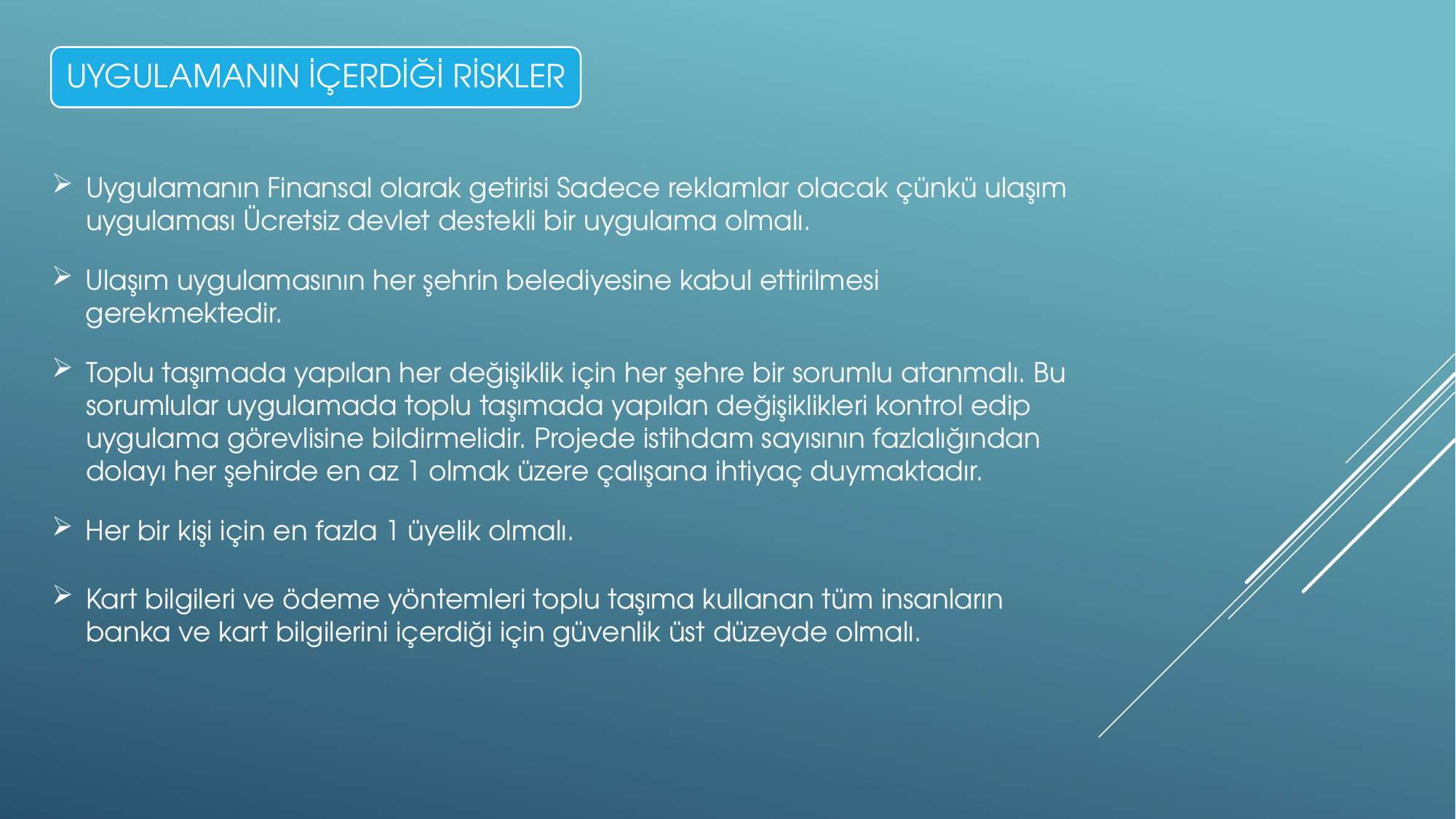

UYGULAMANIN İÇERDİĞİ RİSKLER
Uygulamanın Finansal olarak getirisi Sadece reklamlar olacak çünkü ulaşım uygulaması Ücretsiz devlet destekli bir uygulama olmalı.
Ulaşım uygulamasının her şehrin belediyesine kabul ettirilmesi gerekmektedir.
Toplu taşımada yapılan her değişiklik için her şehre bir sorumlu atanmalı. Bu sorumlular uygulamada toplu taşımada yapılan değişiklikleri kontrol edip uygulama görevlisine bildirmelidir. Projede istihdam sayısının fazlalığından dolayı her şehirde en az 1 olmak üzere çalışana ihtiyaç duymaktadır.
Her bir kişi için en fazla 1 üyelik olmalı.
Kart bilgileri ve ödeme yöntemleri toplu taşıma kullanan tüm insanların banka ve kart bilgilerini içerdiği için güvenlik üst düzeyde olmalı.